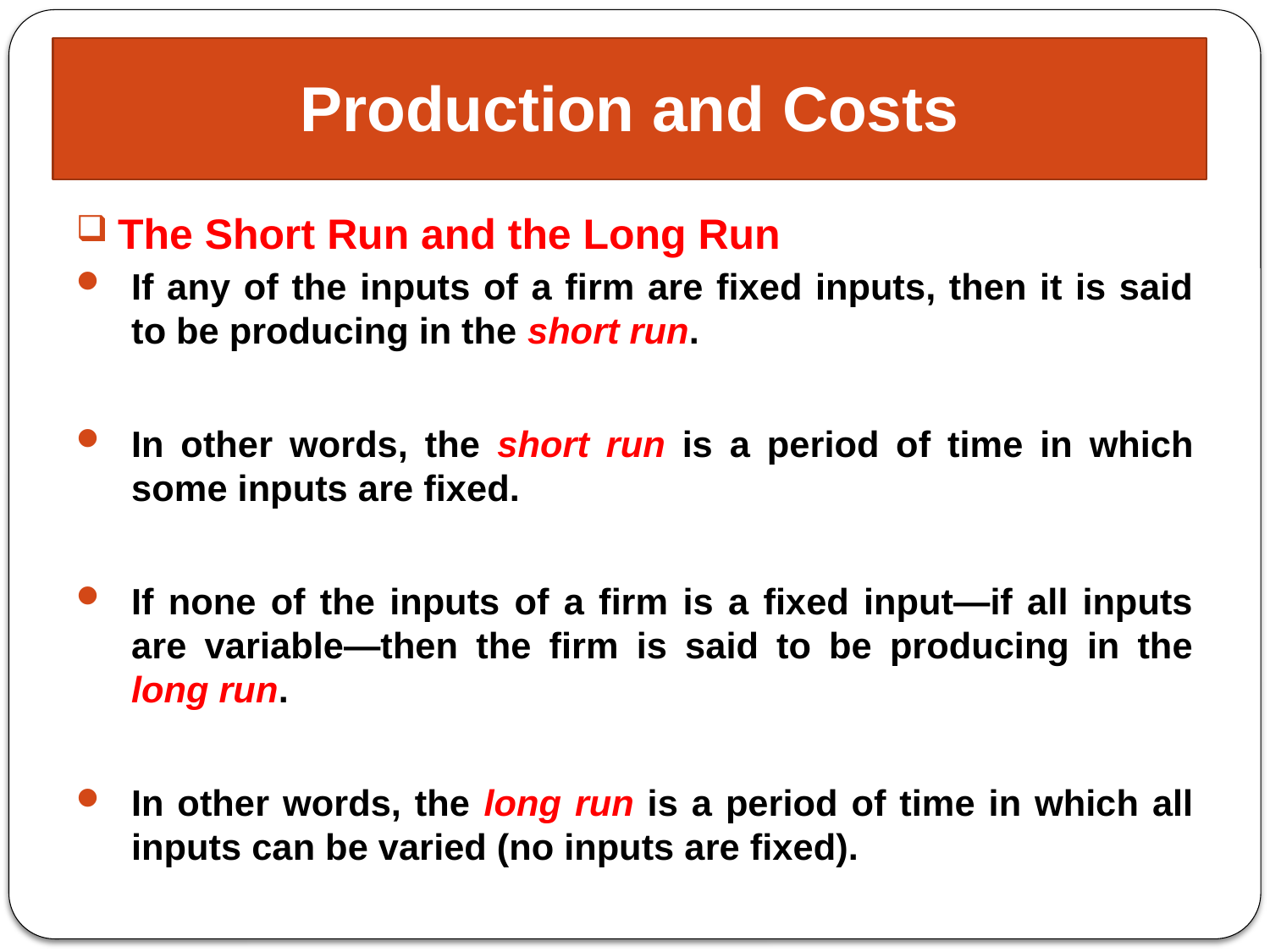

# Production and Costs
The Short Run and the Long Run
If any of the inputs of a firm are fixed inputs, then it is said to be producing in the short run.

In other words, the short run is a period of time in which some inputs are fixed.

If none of the inputs of a firm is a fixed input—if all inputs are variable—then the firm is said to be producing in the long run.

In other words, the long run is a period of time in which all inputs can be varied (no inputs are fixed).